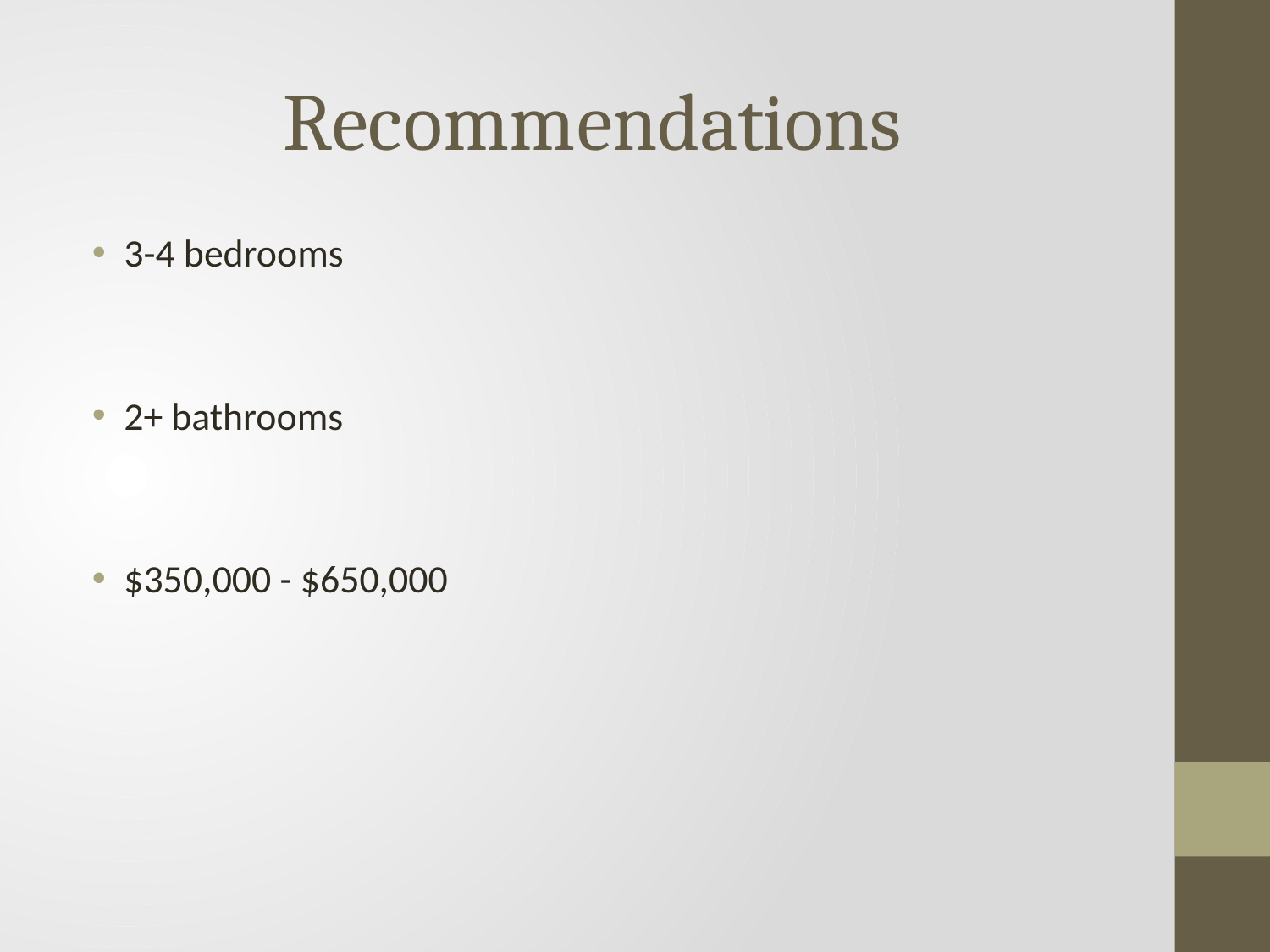

# Recommendations
3-4 bedrooms

2+ bathrooms

$350,000 - $650,000